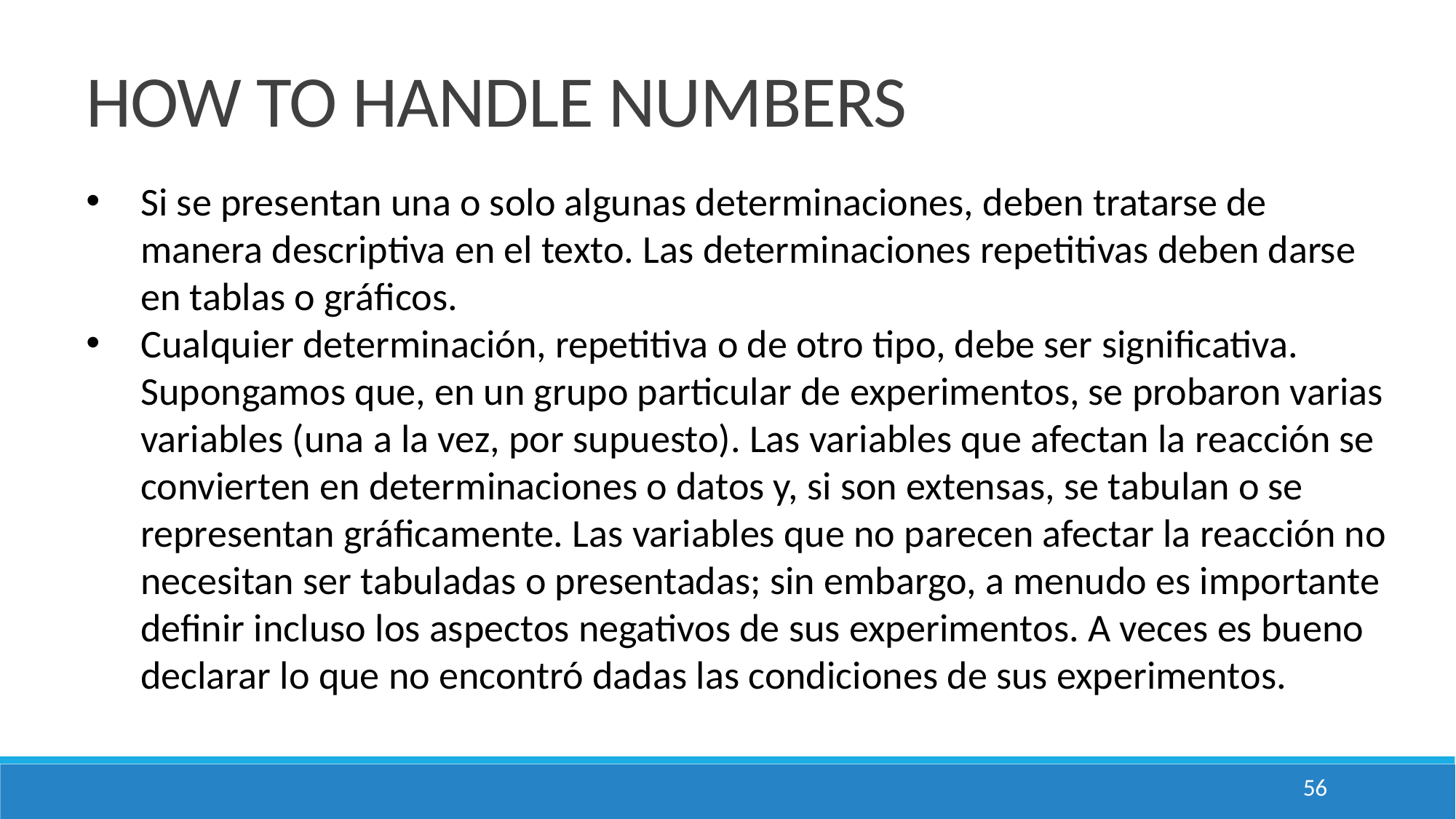

HOW TO HANDLE NUMBERS
Si se presentan una o solo algunas determinaciones, deben tratarse de manera descriptiva en el texto. Las determinaciones repetitivas deben darse en tablas o gráficos.
Cualquier determinación, repetitiva o de otro tipo, debe ser significativa. Supongamos que, en un grupo particular de experimentos, se probaron varias variables (una a la vez, por supuesto). Las variables que afectan la reacción se convierten en determinaciones o datos y, si son extensas, se tabulan o se representan gráficamente. Las variables que no parecen afectar la reacción no necesitan ser tabuladas o presentadas; sin embargo, a menudo es importante definir incluso los aspectos negativos de sus experimentos. A veces es bueno declarar lo que no encontró dadas las condiciones de sus experimentos.
56